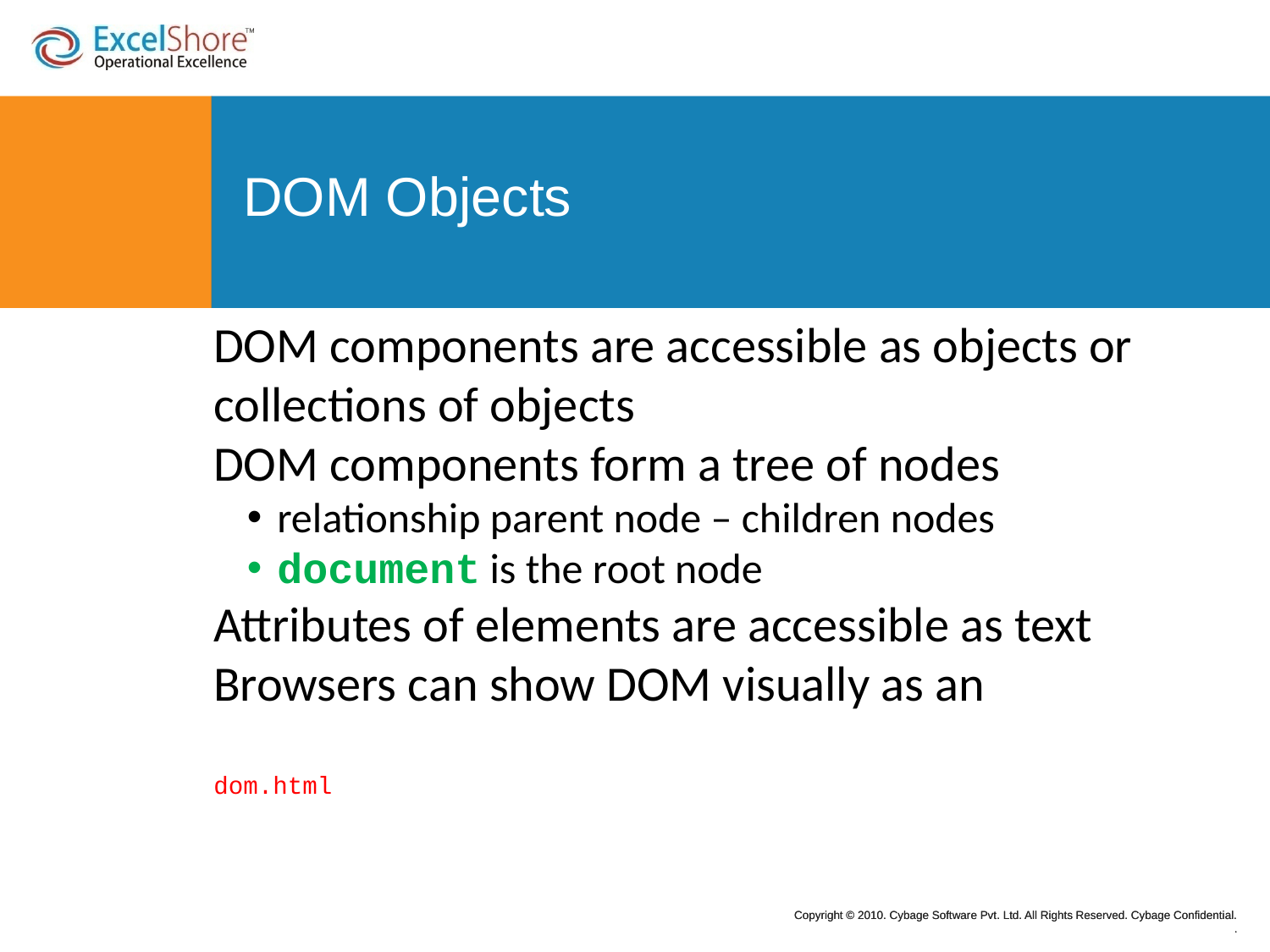

# DOM Objects
DOM components are accessible as objects or collections of objects
DOM components form a tree of nodes
relationship parent node – children nodes
document is the root node
Attributes of elements are accessible as text
Browsers can show DOM visually as an

dom.html